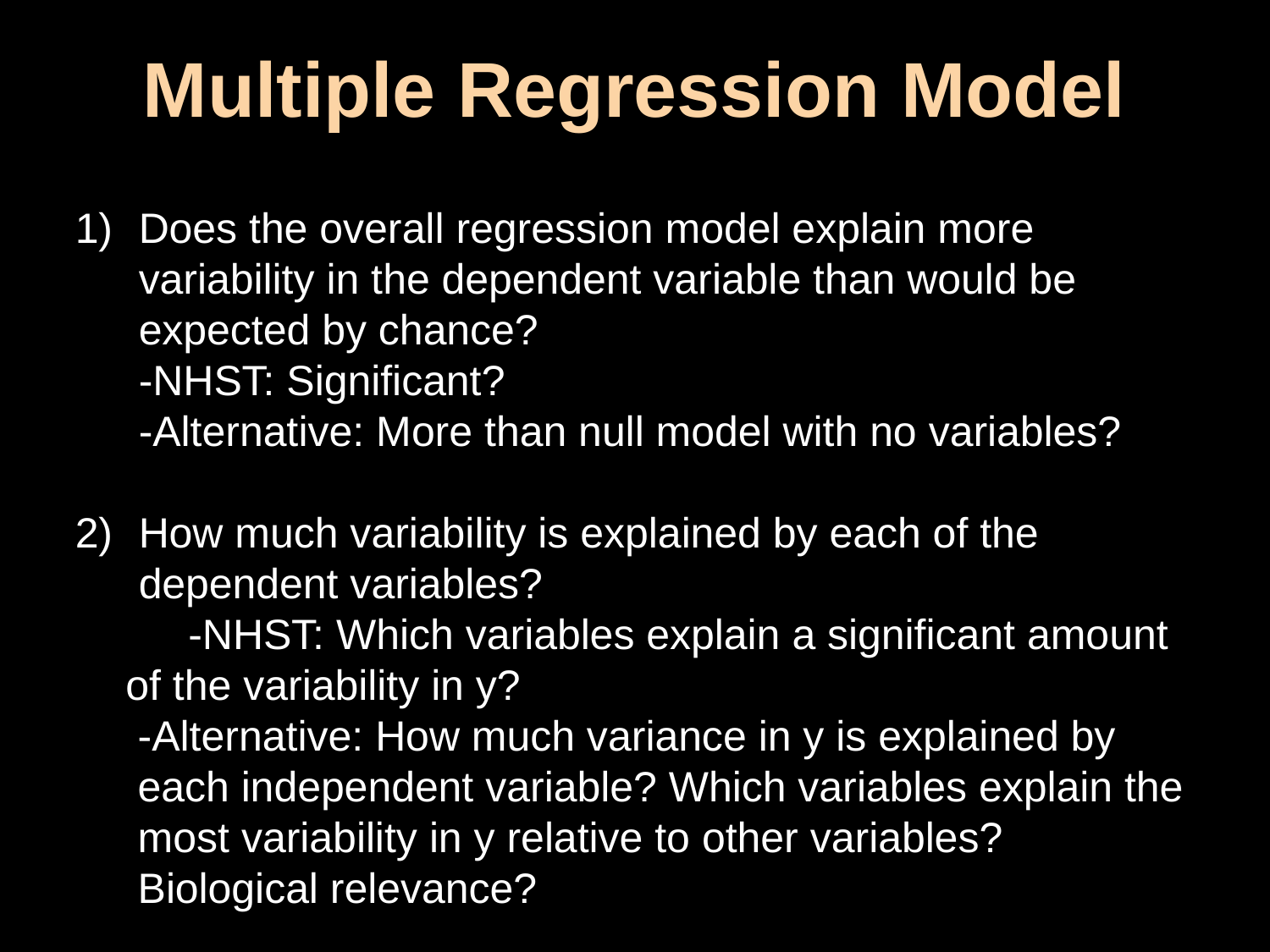

# Multiple Regression Model
Does the overall regression model explain more variability in the dependent variable than would be expected by chance?
-NHST: Significant?
-Alternative: More than null model with no variables?

How much variability is explained by each of the dependent variables?
	-NHST: Which variables explain a significant amount of the variability in y?
	-Alternative: How much variance in y is explained by each independent variable? Which variables explain the most variability in y relative to other variables? Biological relevance?